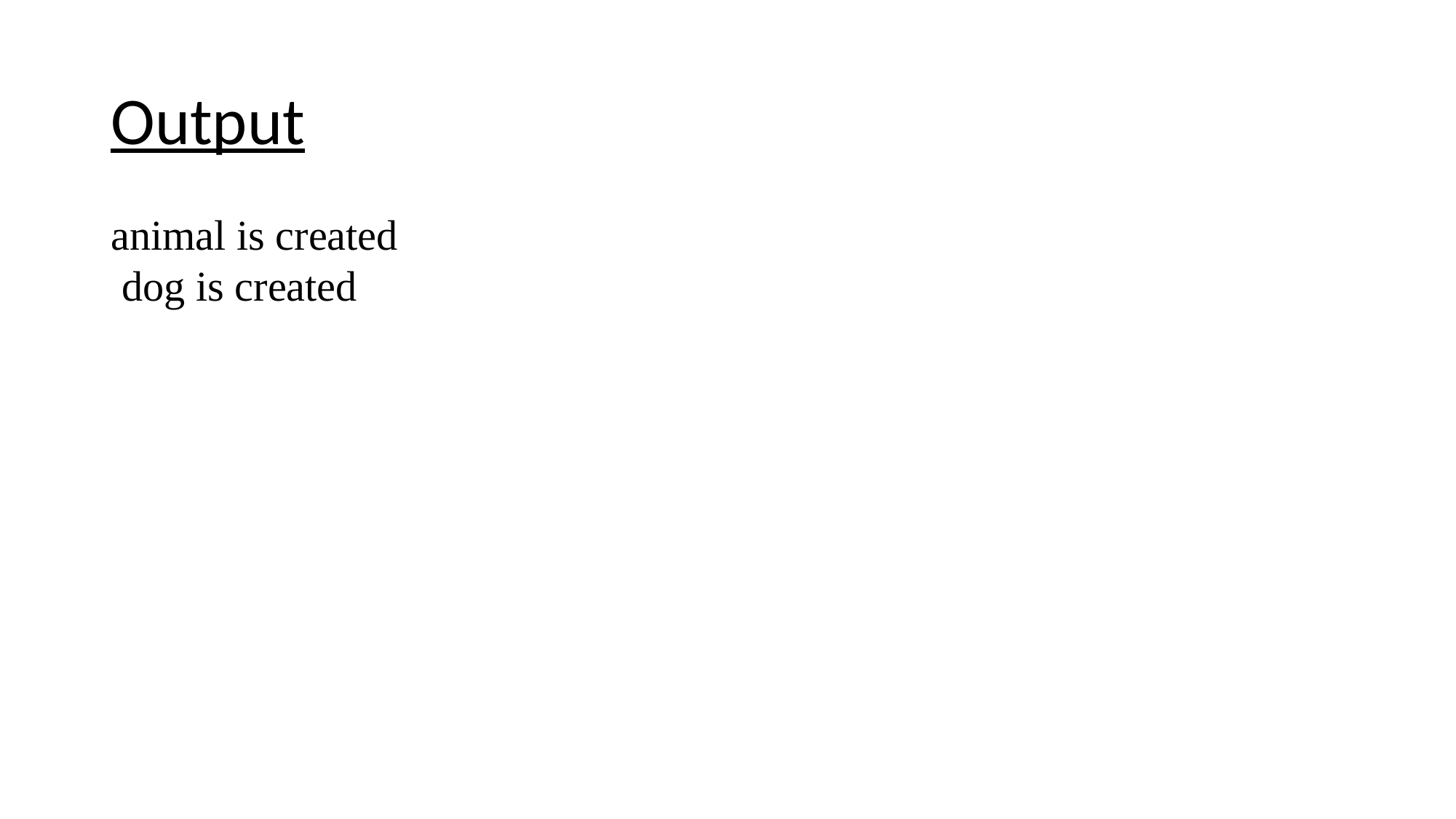

# Output
animal is created
 dog is created